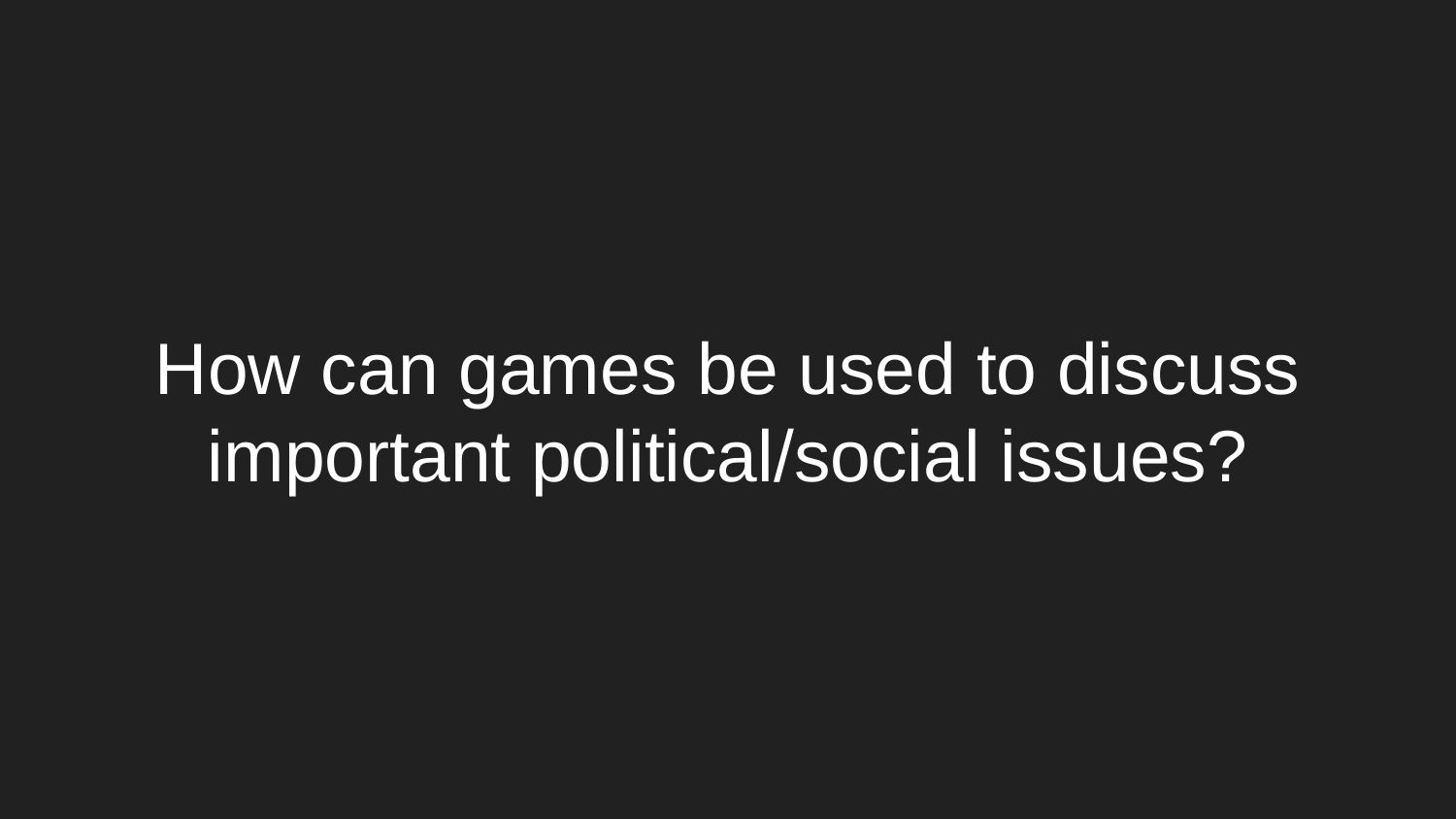

# How can games be used to discuss important political/social issues?